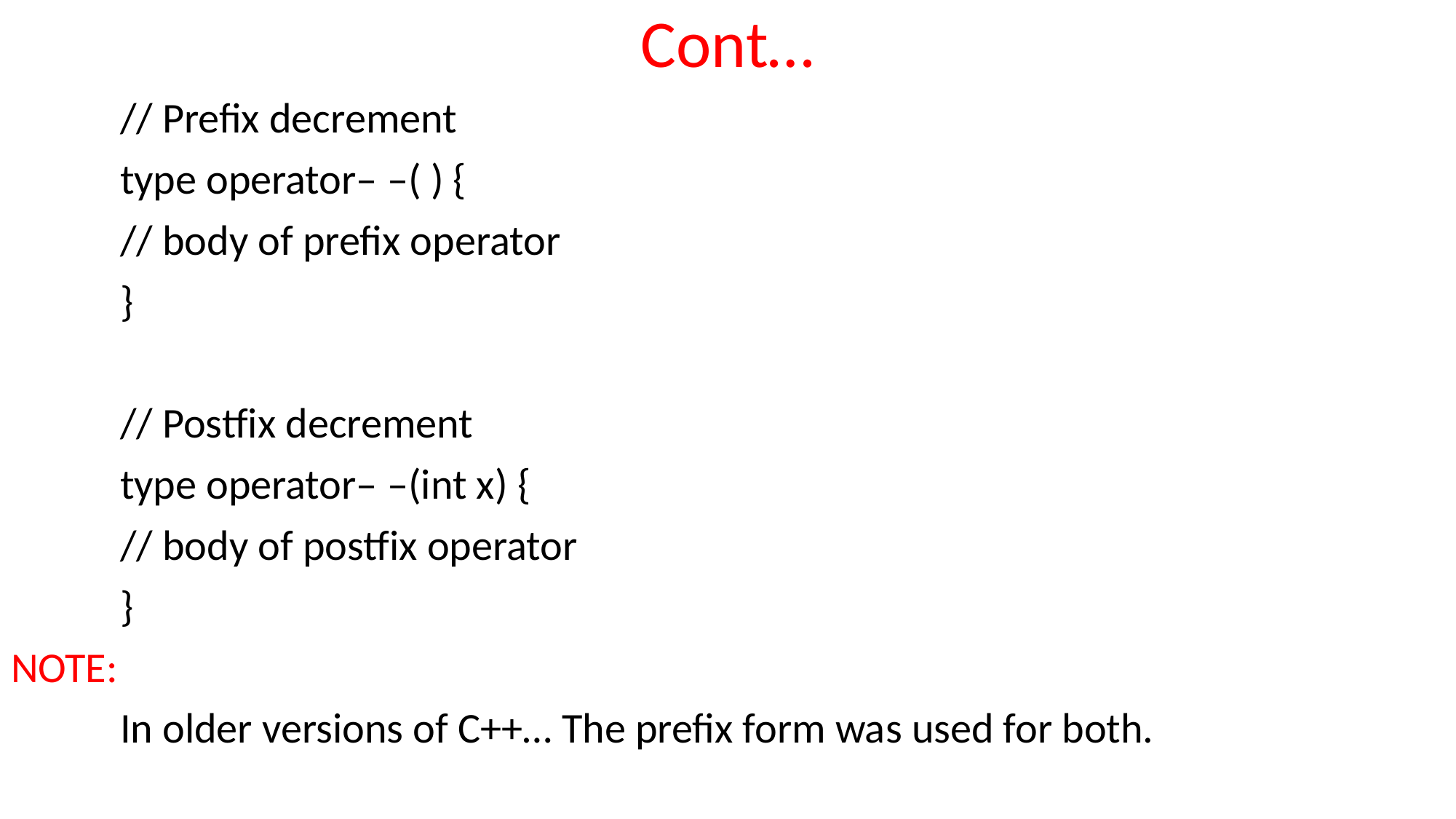

# Cont…
	// Prefix decrement
	type operator– –( ) {
	// body of prefix operator
	}

	// Postfix decrement
	type operator– –(int x) {
	// body of postfix operator
 	}
NOTE:
	In older versions of C++… The prefix form was used for both.